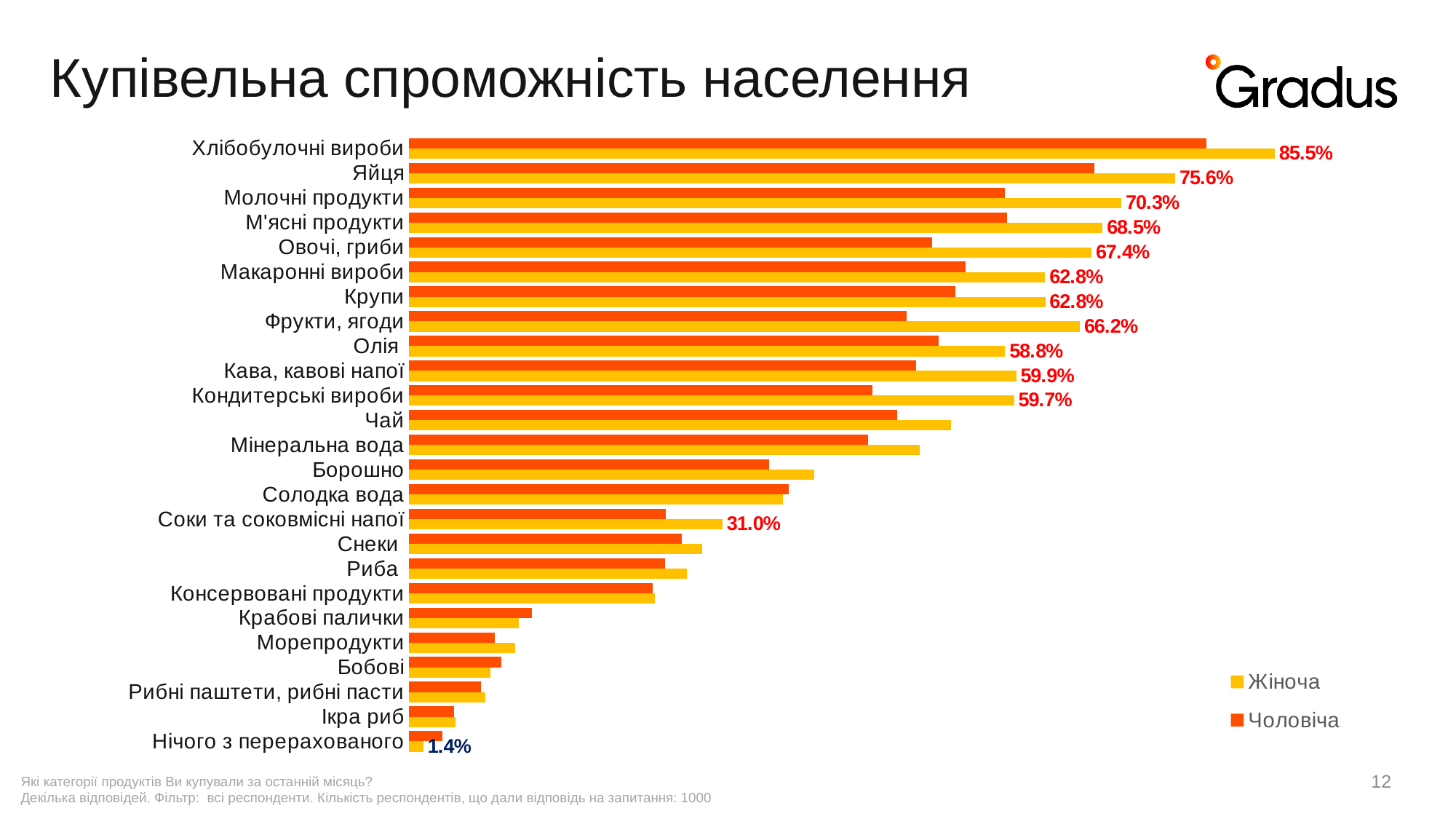

# Купівельна спроможність населення

### Chart

| Category | Чоловіча | Жіноча |
|---|---|---|
| Хлібобулочні вироби | 0.7867311356738366 | 0.8545491204232466 |
| Яйця | 0.6764071882389548 | 0.756214198491097 |
| Молочні продукти | 0.5879442983401026 | 0.70313680218663 |
| М'ясні продукти | 0.590281056737744 | 0.6846310061799958 |
| Овочі, гриби | 0.5162136425970844 | 0.6737426923283876 |
| Макаронні вироби | 0.5491585415347848 | 0.6279462627392612 |
| Крупи | 0.5393747026359977 | 0.6281181949333985 |
| Фрукти, ягоди | 0.4912710326394283 | 0.6622801270592885 |
| Олія  | 0.5228540815451492 | 0.5884777147643331 |
| Кава, кавові напої | 0.5003761107224378 | 0.5993645742970689 |
| Кондитерські вироби | 0.4575019080150213 | 0.5972552532383222 |
| Чай | 0.4819751494409737 | 0.5348790567639509 |
| Мінеральна вода | 0.4533440019561524 | 0.5042176029515913 |
| Борошно | 0.3557539742239994 | 0.4002025137159096 |
| Солодка вода | 0.3750008121406646 | 0.3691075401327144 |
| Соки та соковмісні напої | 0.2535128255107297 | 0.3095539255487176 |
| Снеки  | 0.2695190433088454 | 0.2897540916374898 |
| Риба  | 0.2530772857931212 | 0.274237613941289 |
| Консервовані продукти | 0.2403889204871323 | 0.2425875350182413 |
| Крабові палички | 0.121234415745674 | 0.1082045221312027 |
| Морепродукти | 0.08460491514339578 | 0.1046301949649731 |
| Бобові | 0.09108849537420748 | 0.08060632461333067 |
| Рибні паштети, рибні пасти | 0.07135026171783929 | 0.07540932452629183 |
| Ікра риб | 0.04459659817671331 | 0.04609711857368742 |
| Нічого з перерахованого | 0.03321979998009444 | 0.01448654549990622 |
12
Які категорії продуктів Ви купували за останній місяць?
Декілька відповідей. Фільтр:  всі респонденти. Кількість респондентів, що дали відповідь на запитання: 1000